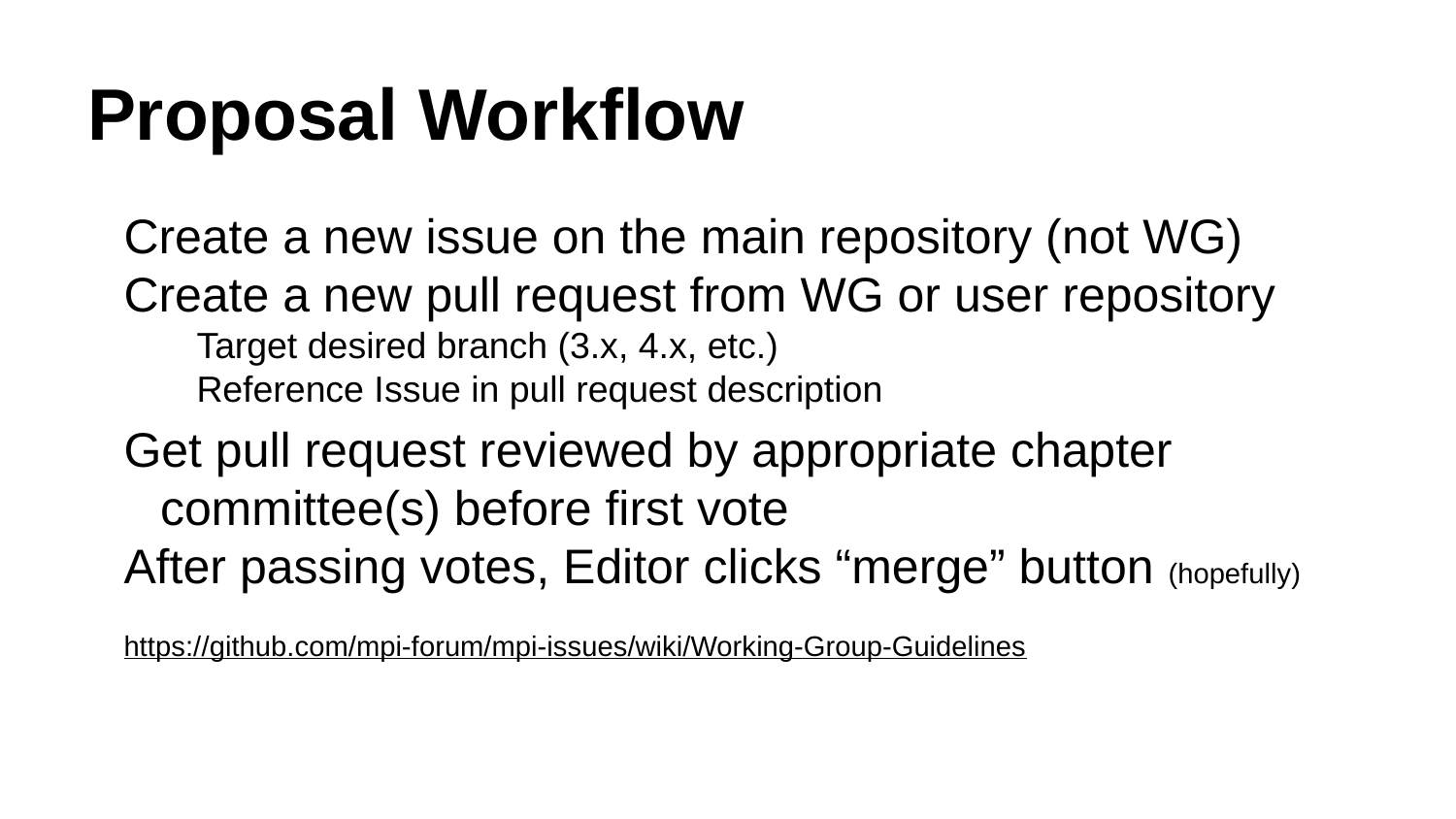

# Proposal Workflow
Create a new issue on the main repository (not WG)
Create a new pull request from WG or user repository
Target desired branch (3.x, 4.x, etc.)
Reference Issue in pull request description
Get pull request reviewed by appropriate chapter committee(s) before first vote
After passing votes, Editor clicks “merge” button (hopefully)

https://github.com/mpi-forum/mpi-issues/wiki/Working-Group-Guidelines